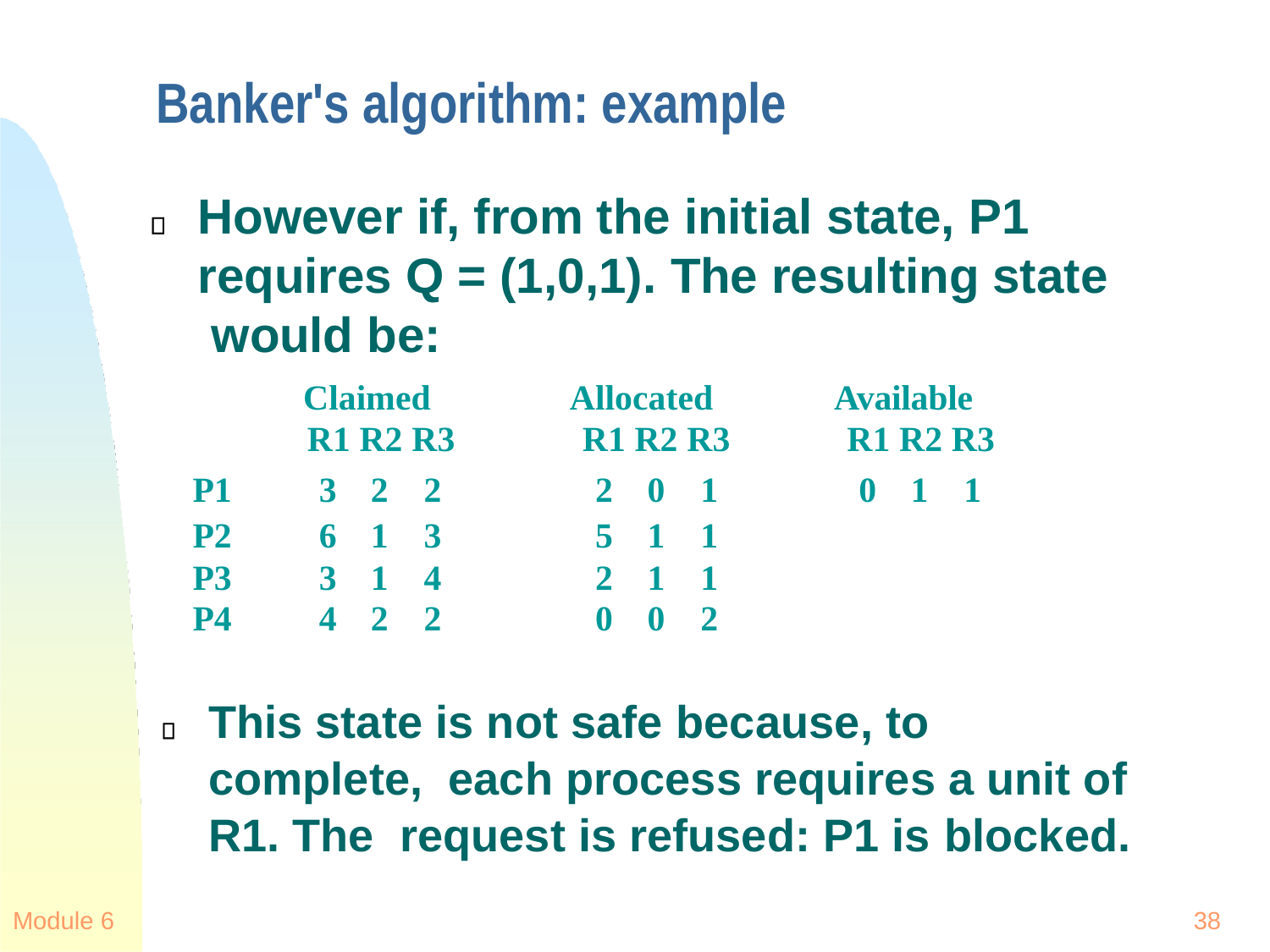

# Banker's algorithm: example
However if, from the initial state, P1  requires Q = (1,0,1). The resulting state  would be:

| Claimed |  |  |  | Allocated |  |  | Available |  |  |
| --- | --- | --- | --- | --- | --- | --- | --- | --- | --- |
| R1 R2 R3 |  |  |  | R1 R2 R3 |  |  | R1 R2 R3 |  |  |
| P1 | 3 | 2 | 2 | 2 | 0 | 1 | 0 | 1 | 1 |
| P2 | 6 | 1 | 3 | 5 | 1 | 1 |  |  |  |
| P3 | 3 | 1 | 4 | 2 | 1 | 1 |  |  |  |
| P4 | 4 | 2 | 2 | 0 | 0 | 2 |  |  |  |
This state is not safe because, to complete,  each process requires a unit of R1. The  request is refused: P1 is blocked.

Module 6
38